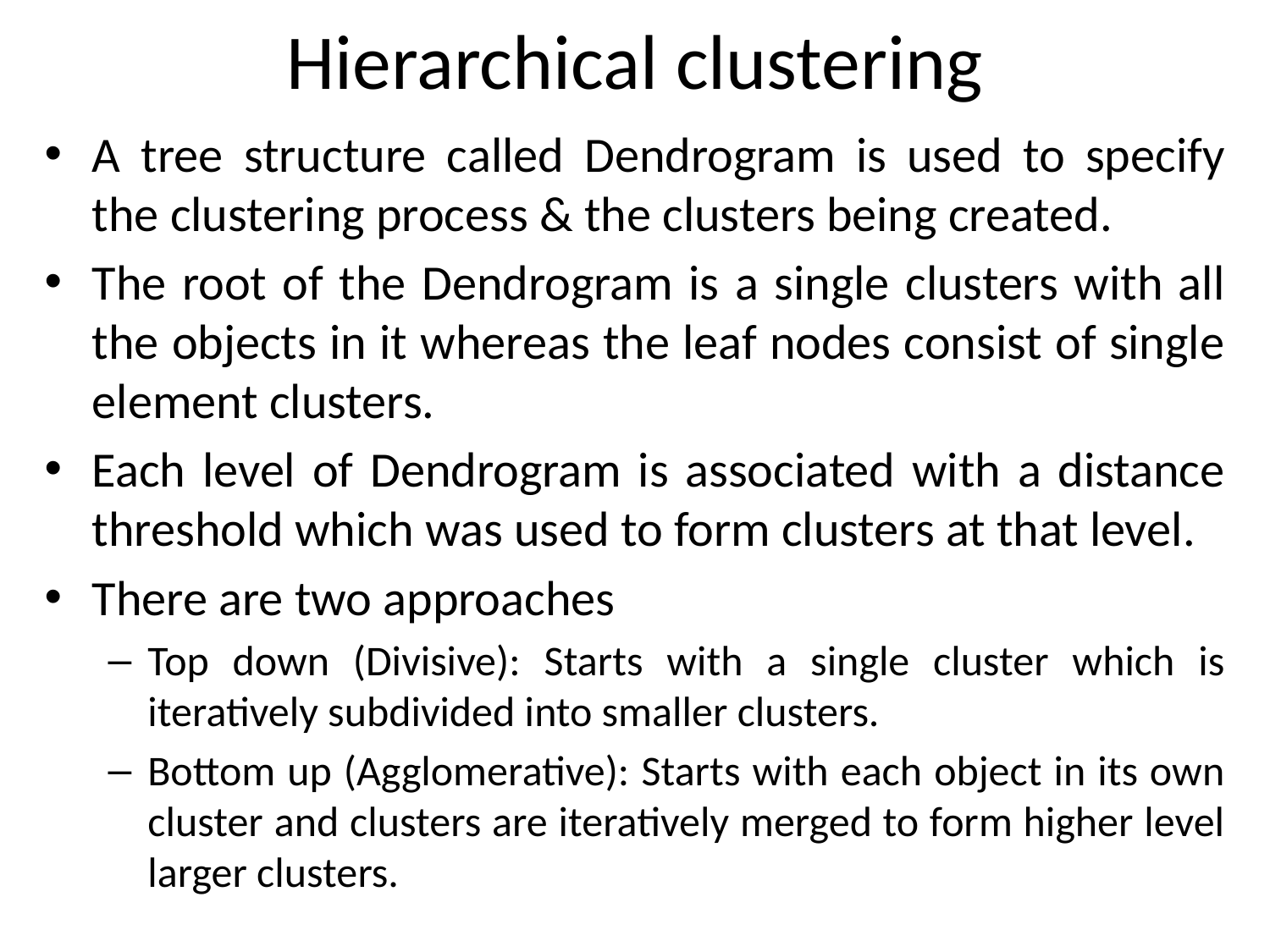

# Hierarchical clustering
A tree structure called Dendrogram is used to specify the clustering process & the clusters being created.
The root of the Dendrogram is a single clusters with all the objects in it whereas the leaf nodes consist of single element clusters.
Each level of Dendrogram is associated with a distance threshold which was used to form clusters at that level.
There are two approaches
Top down (Divisive): Starts with a single cluster which is iteratively subdivided into smaller clusters.
Bottom up (Agglomerative): Starts with each object in its own cluster and clusters are iteratively merged to form higher level larger clusters.